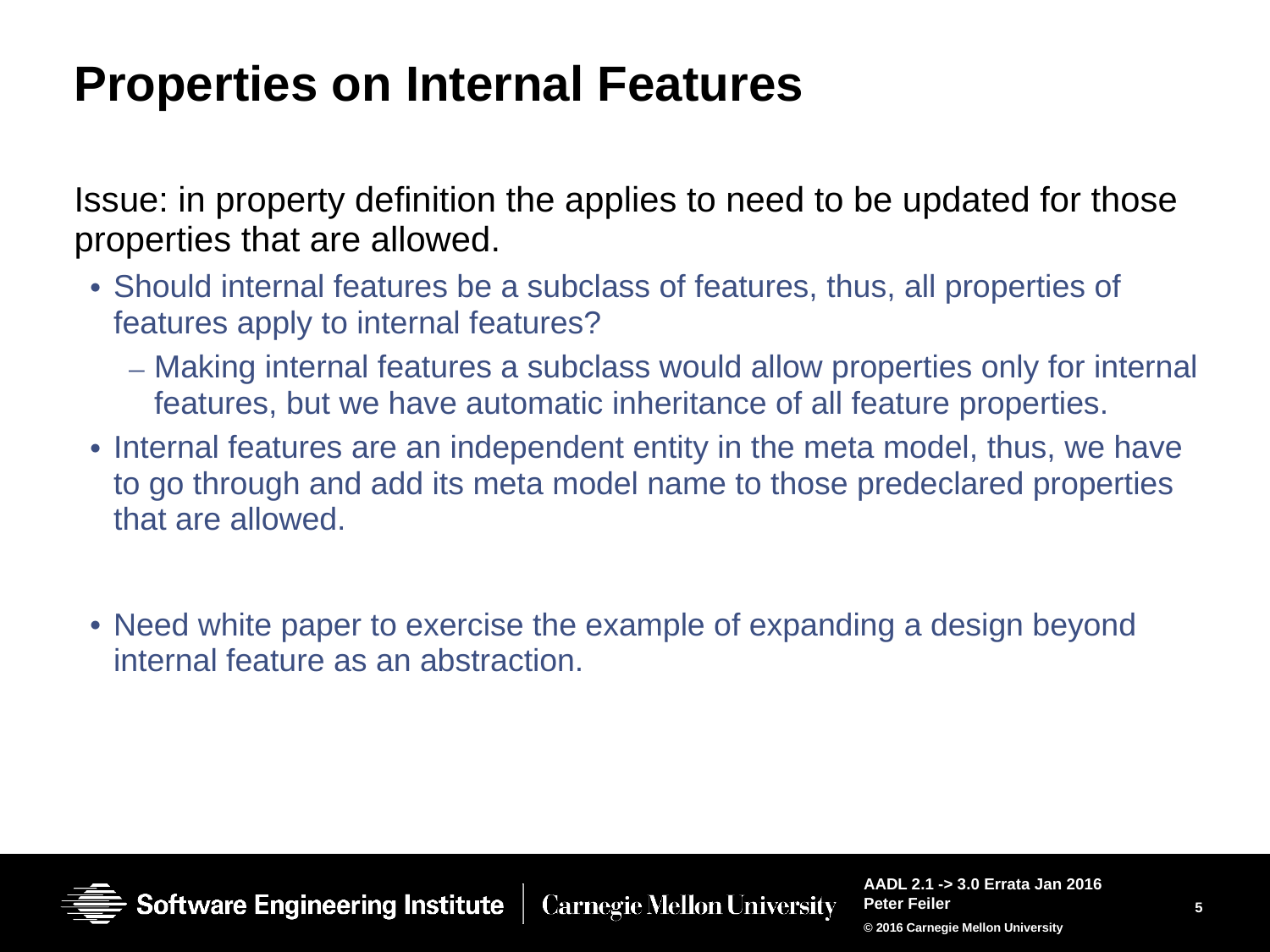

# Properties on Internal Features
Issue: in property definition the applies to need to be updated for those properties that are allowed.
Should internal features be a subclass of features, thus, all properties of features apply to internal features?
Making internal features a subclass would allow properties only for internal features, but we have automatic inheritance of all feature properties.
Internal features are an independent entity in the meta model, thus, we have to go through and add its meta model name to those predeclared properties that are allowed.

Need white paper to exercise the example of expanding a design beyond internal feature as an abstraction.